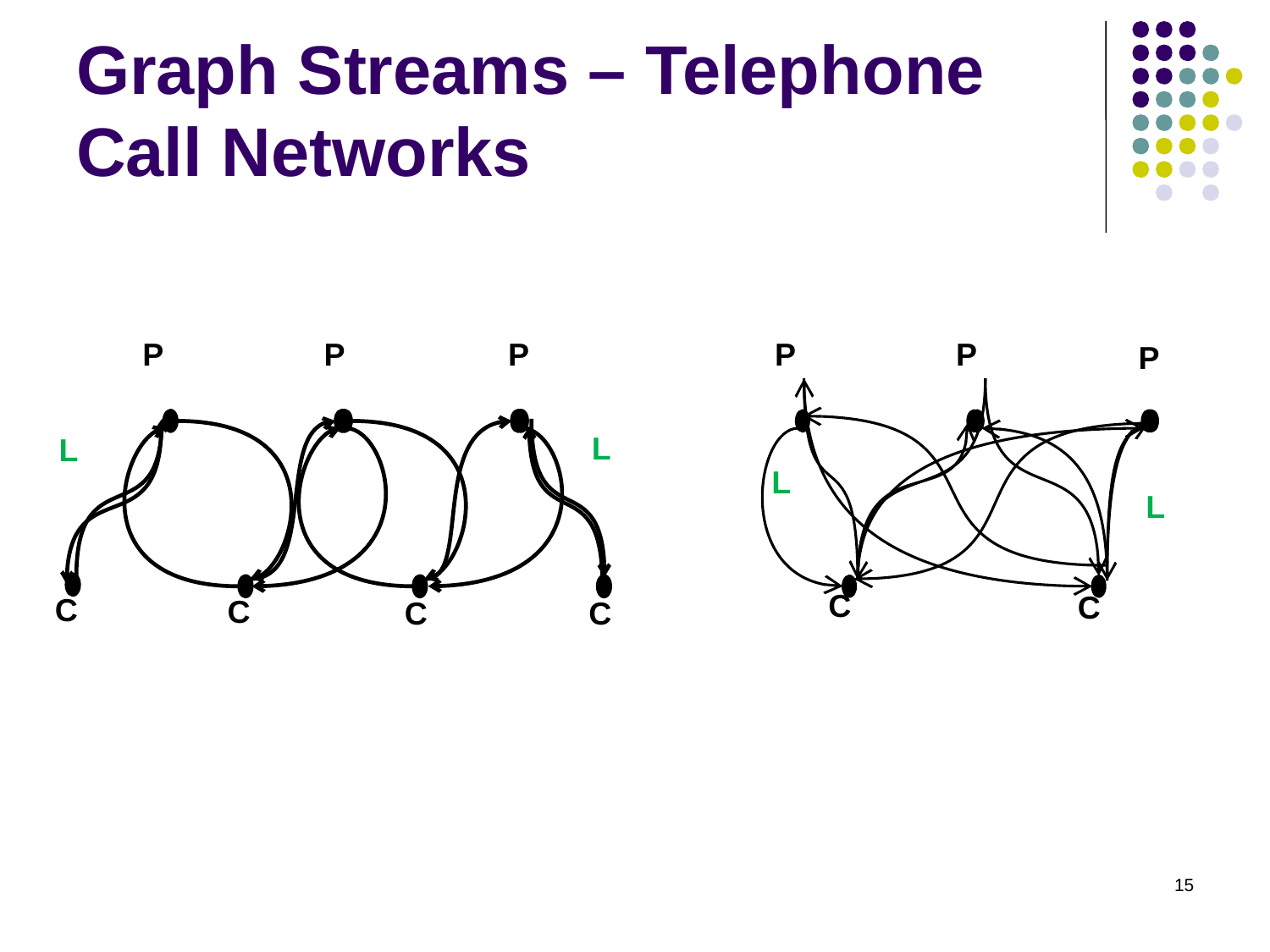

# Graph Streams – Telephone Call Networks
P
P
P
P
P
P

L
L
L
L

C
C
C
C
C
C
15